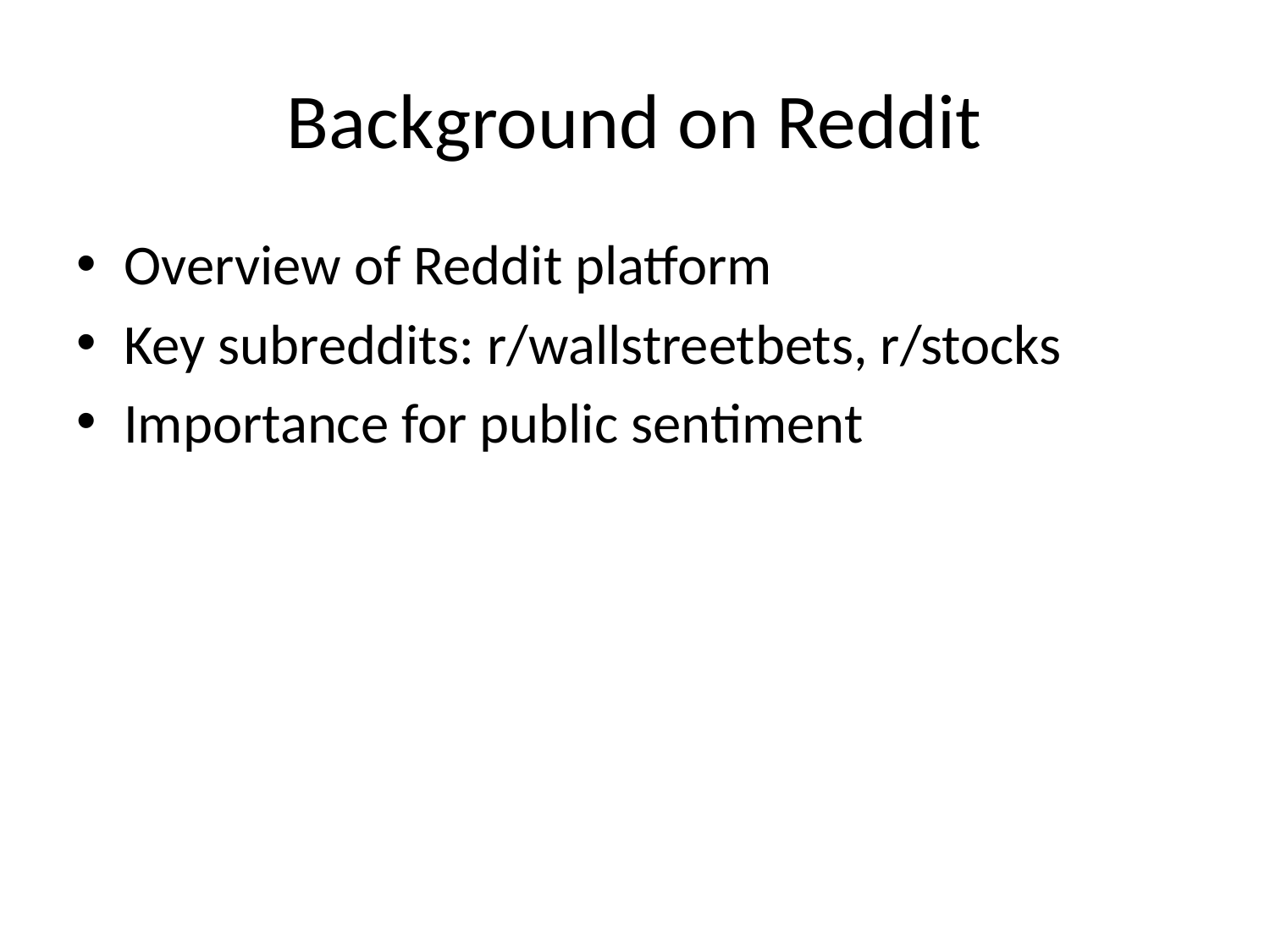

# Background on Reddit
Overview of Reddit platform
Key subreddits: r/wallstreetbets, r/stocks
Importance for public sentiment